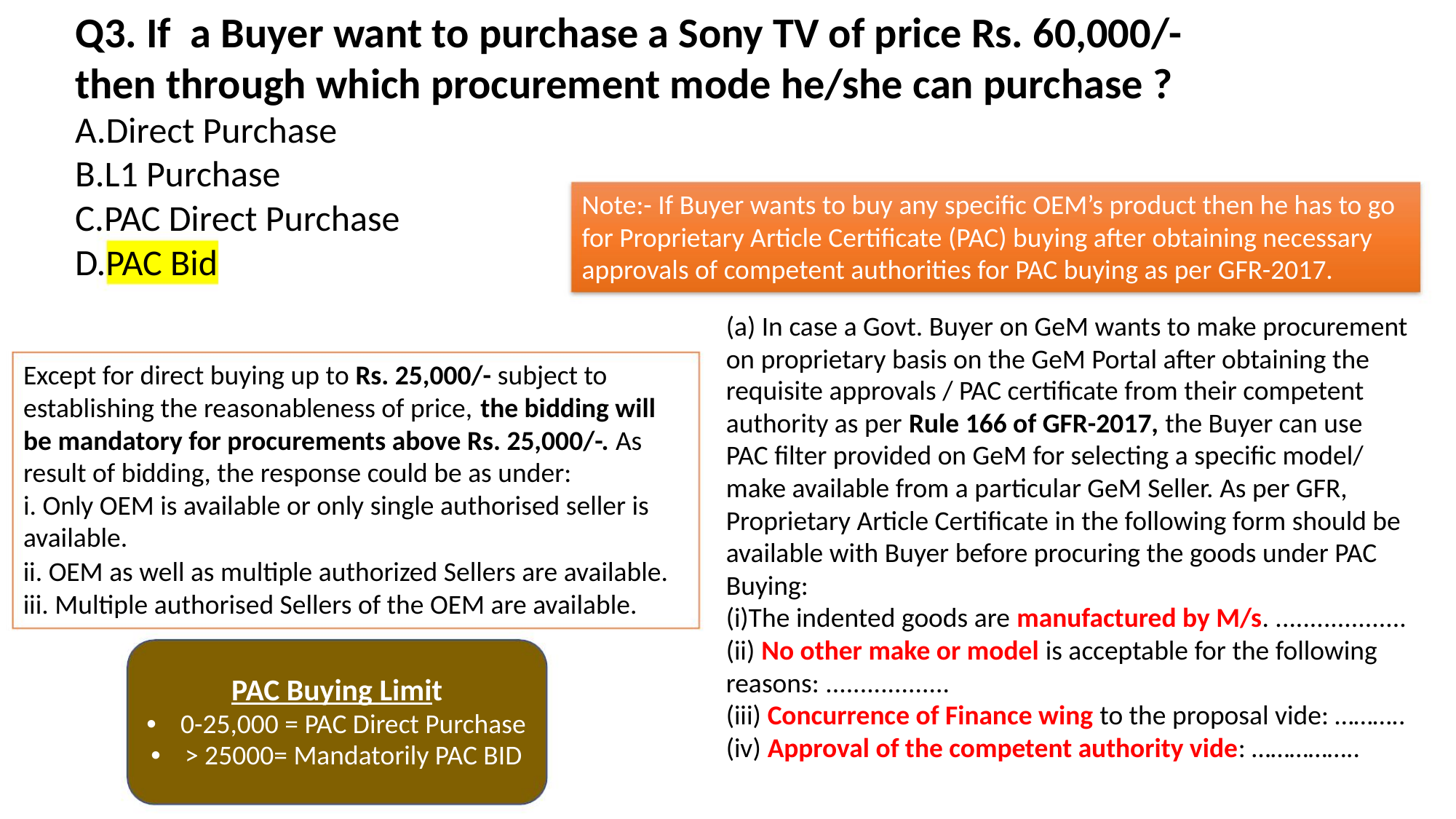

Q3. If a Buyer want to purchase a Sony TV of price Rs. 60,000/-
then through which procurement mode he/she can purchase ?
A.Direct Purchase
B.L1 Purchase
C.PAC Direct Purchase
D.PAC Bid
Note:- If Buyer wants to buy any specific OEM’s product then he has to go
for Proprietary Article Certificate (PAC) buying after obtaining necessary
approvals of competent authorities for PAC buying as per GFR-2017.
(a) In case a Govt. Buyer on GeM wants to make procurement
on proprietary basis on the GeM Portal after obtaining the
requisite approvals / PAC certificate from their competent
authority as per Rule 166 of GFR-2017, the Buyer can use
PAC filter provided on GeM for selecting a specific model/
make available from a particular GeM Seller. As per GFR,
Proprietary Article Certificate in the following form should be
available with Buyer before procuring the goods under PAC
Buying:
(i)The indented goods are manufactured by M/s. ...................
(ii) No other make or model is acceptable for the following
reasons: ..................
(iii) Concurrence of Finance wing to the proposal vide: ………..
(iv) Approval of the competent authority vide: ……………..
Except for direct buying up to Rs. 25,000/- subject to
establishing the reasonableness of price, the bidding will
be mandatory for procurements above Rs. 25,000/-. As
result of bidding, the response could be as under:
i. Only OEM is available or only single authorised seller is
available.
ii. OEM as well as multiple authorized Sellers are available.
iii. Multiple authorised Sellers of the OEM are available.
PAC Buying Limit
• 0-25,000 = PAC Direct Purchase
• > 25000= Mandatorily PAC BID